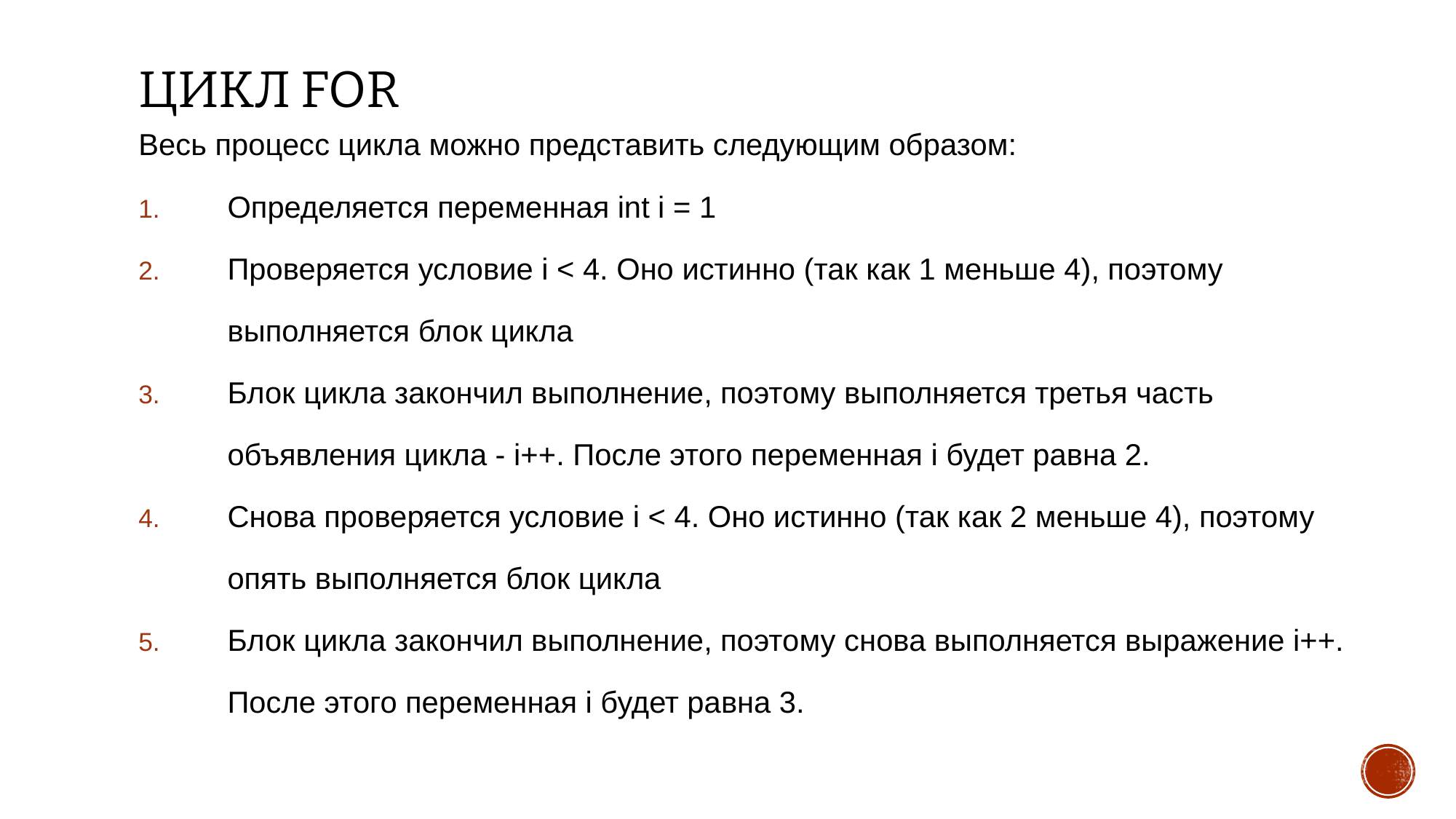

# ЦИКЛ for
Весь процесс цикла можно представить следующим образом:
Определяется переменная int i = 1
Проверяется условие i < 4. Оно истинно (так как 1 меньше 4), поэтому выполняется блок цикла
Блок цикла закончил выполнение, поэтому выполняется третья часть объявления цикла - i++. После этого переменная i будет равна 2.
Снова проверяется условие i < 4. Оно истинно (так как 2 меньше 4), поэтому опять выполняется блок цикла
Блок цикла закончил выполнение, поэтому снова выполняется выражение i++. После этого переменная i будет равна 3.